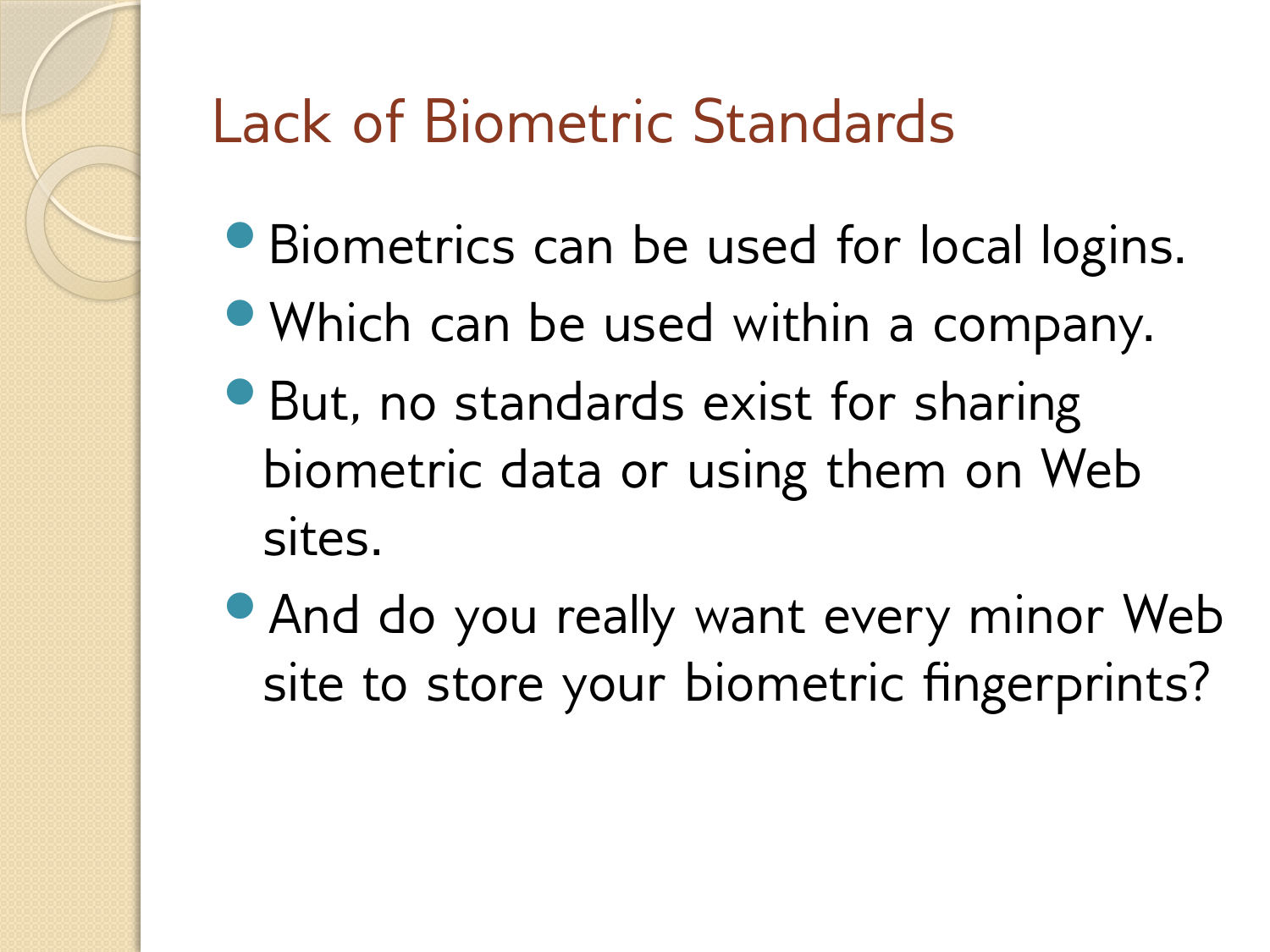

# Lack of Biometric Standards
Biometrics can be used for local logins.
Which can be used within a company.
But, no standards exist for sharing biometric data or using them on Web sites.
And do you really want every minor Web site to store your biometric fingerprints?